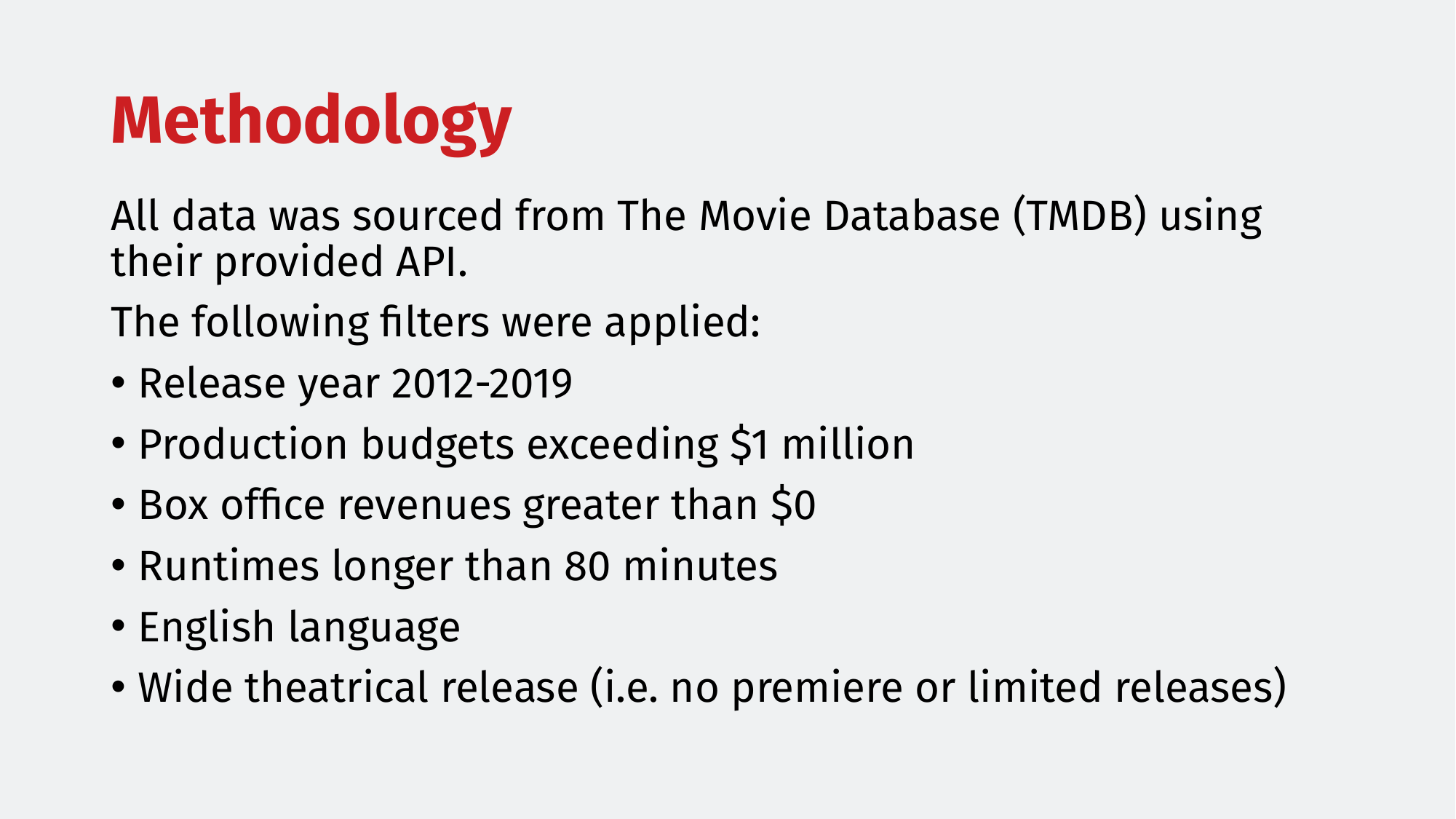

# Methodology
All data was sourced from The Movie Database (TMDB) using their provided API.
The following filters were applied:
Release year 2012-2019
Production budgets exceeding $1 million
Box office revenues greater than $0
Runtimes longer than 80 minutes
English language
Wide theatrical release (i.e. no premiere or limited releases)